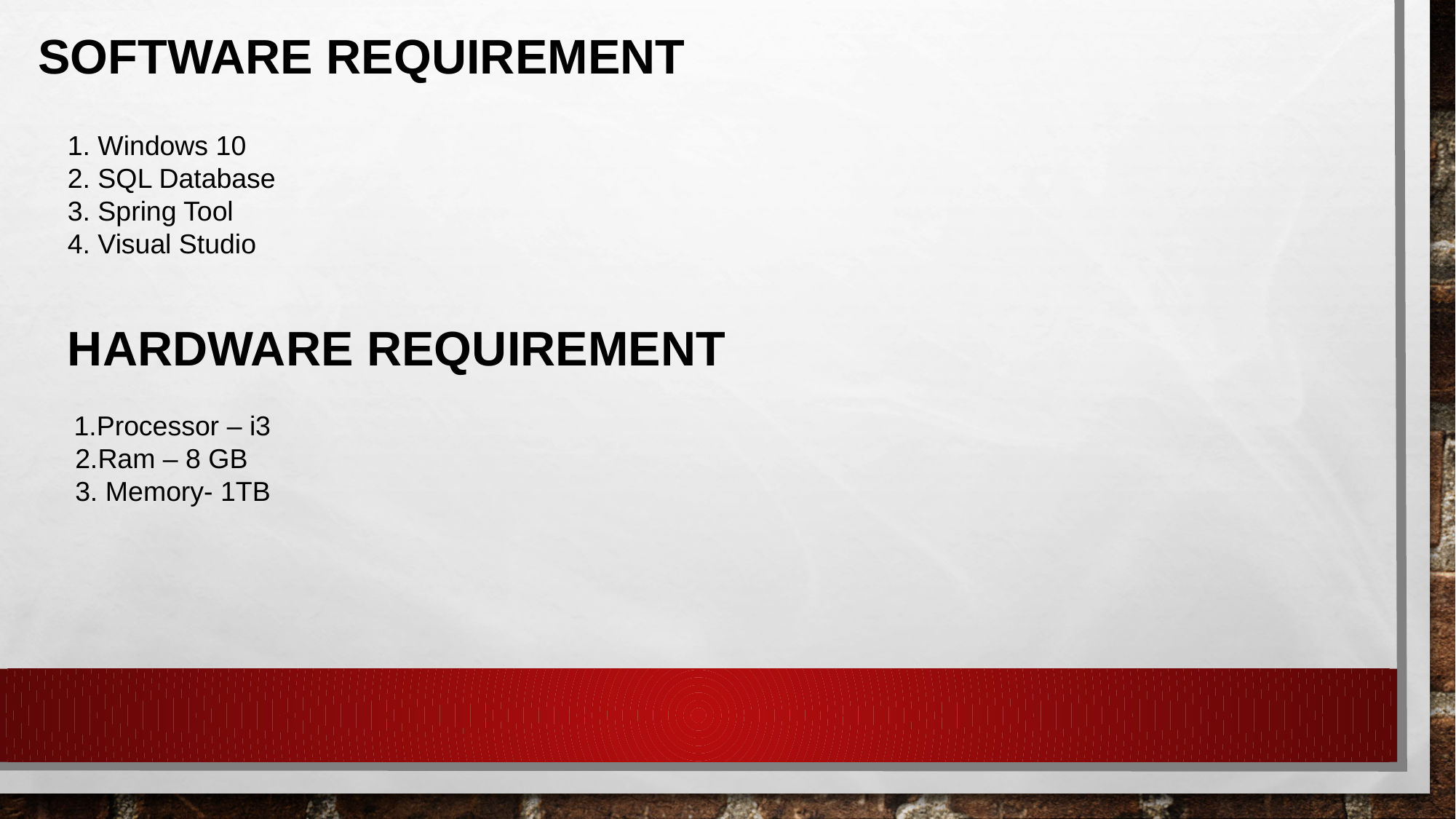

SOFTWARE REQUIREMENT

1. Windows 10
2. SQL Database
3. Spring Tool
4. Visual Studio

HARDWARE REQUIREMENT

 1.Processor – i3
 2.Ram – 8 GB
 3. Memory- 1TB